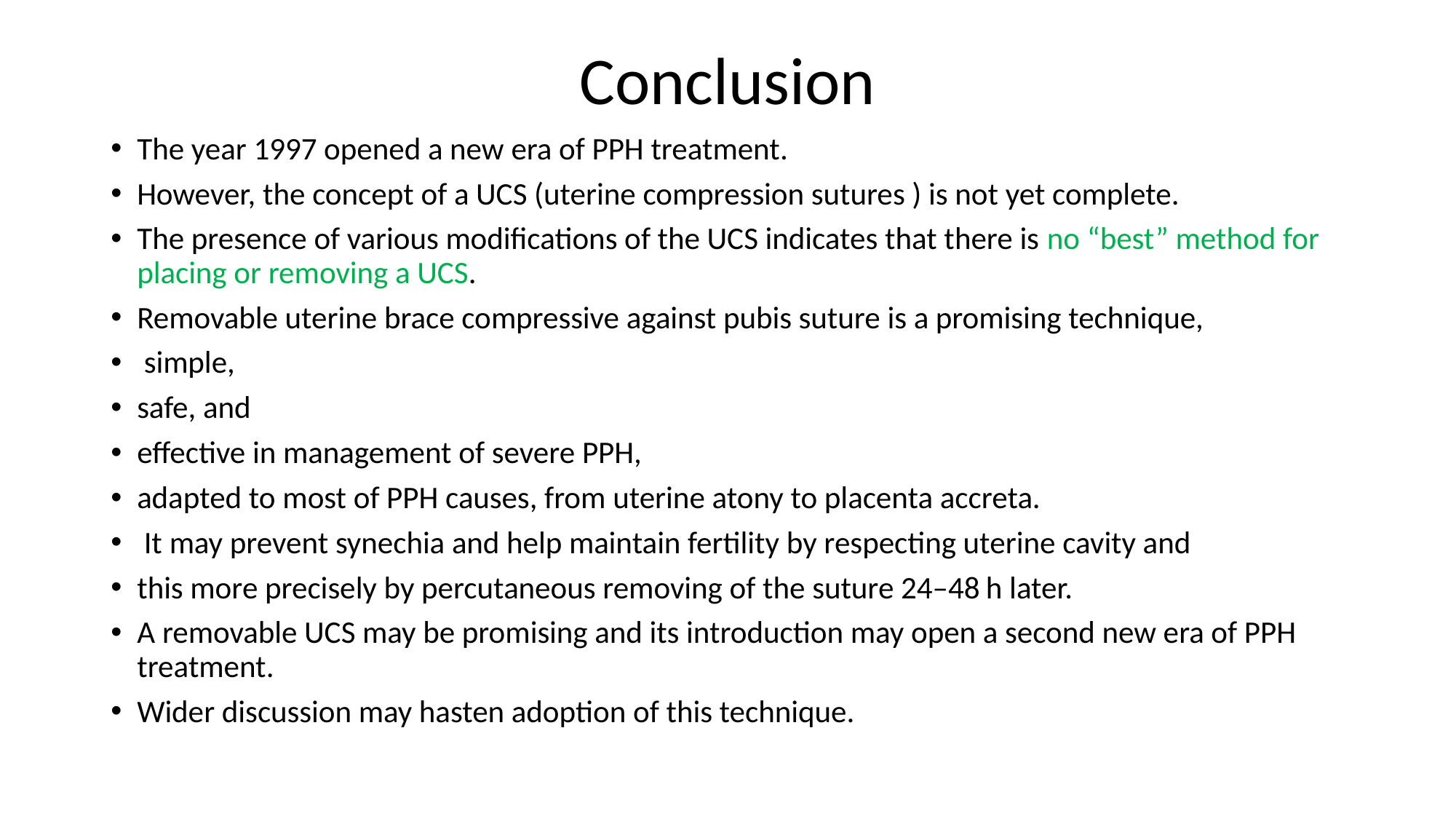

# Conclusion
The year 1997 opened a new era of PPH treatment.
However, the concept of a UCS (uterine compression sutures ) is not yet complete.
The presence of various modifications of the UCS indicates that there is no “best” method for placing or removing a UCS.
Removable uterine brace compressive against pubis suture is a promising technique,
 simple,
safe, and
effective in management of severe PPH,
adapted to most of PPH causes, from uterine atony to placenta accreta.
 It may prevent synechia and help maintain fertility by respecting uterine cavity and
this more precisely by percutaneous removing of the suture 24–48 h later.
A removable UCS may be promising and its introduction may open a second new era of PPH treatment.
Wider discussion may hasten adoption of this technique.